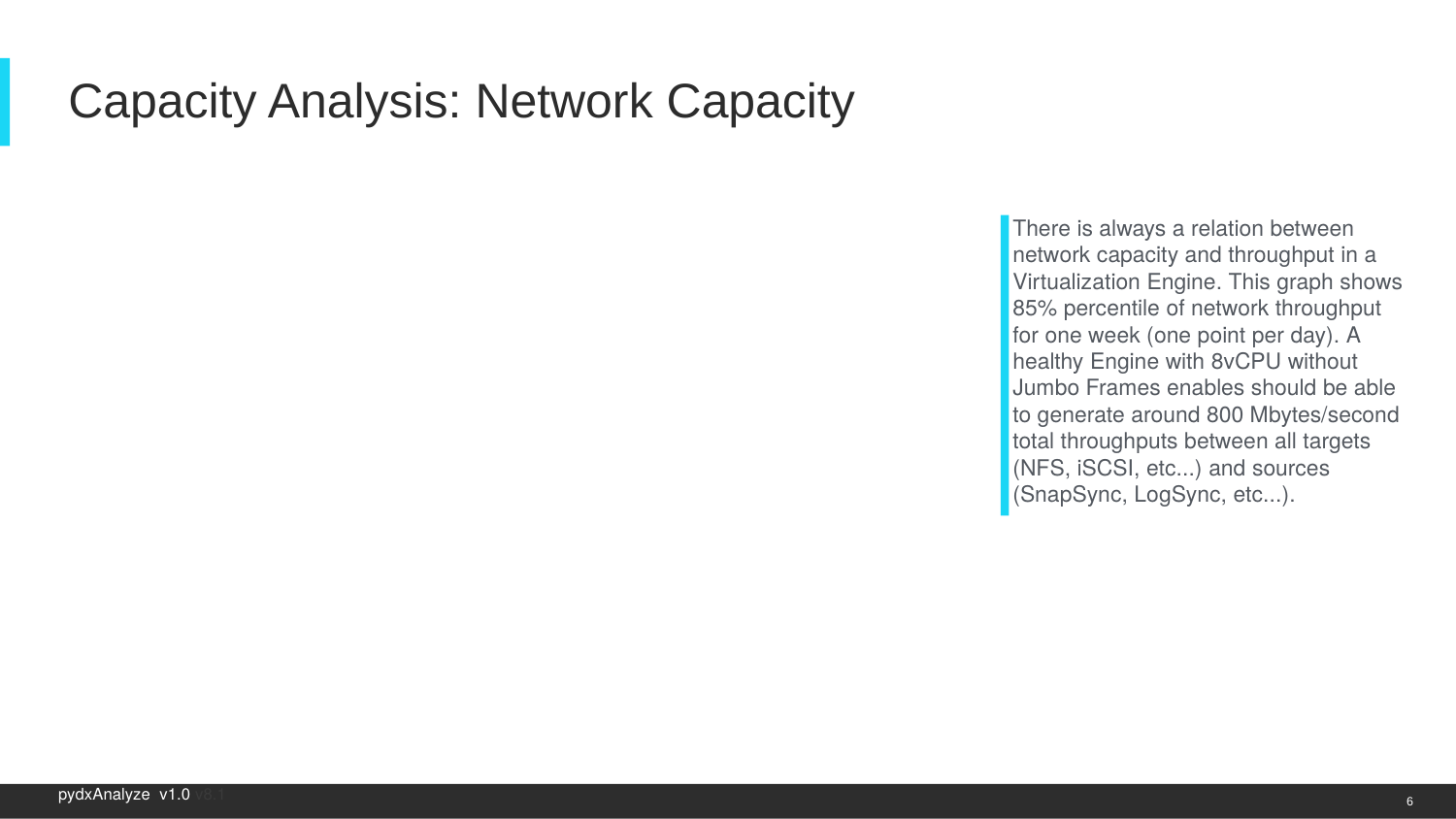

# Capacity Analysis: Network Capacity
There is always a relation between network capacity and throughput in a Virtualization Engine. This graph shows 85% percentile of network throughput for one week (one point per day). A healthy Engine with 8vCPU without Jumbo Frames enables should be able to generate around 800 Mbytes/second total throughputs between all targets (NFS, iSCSI, etc...) and sources (SnapSync, LogSync, etc...).

6